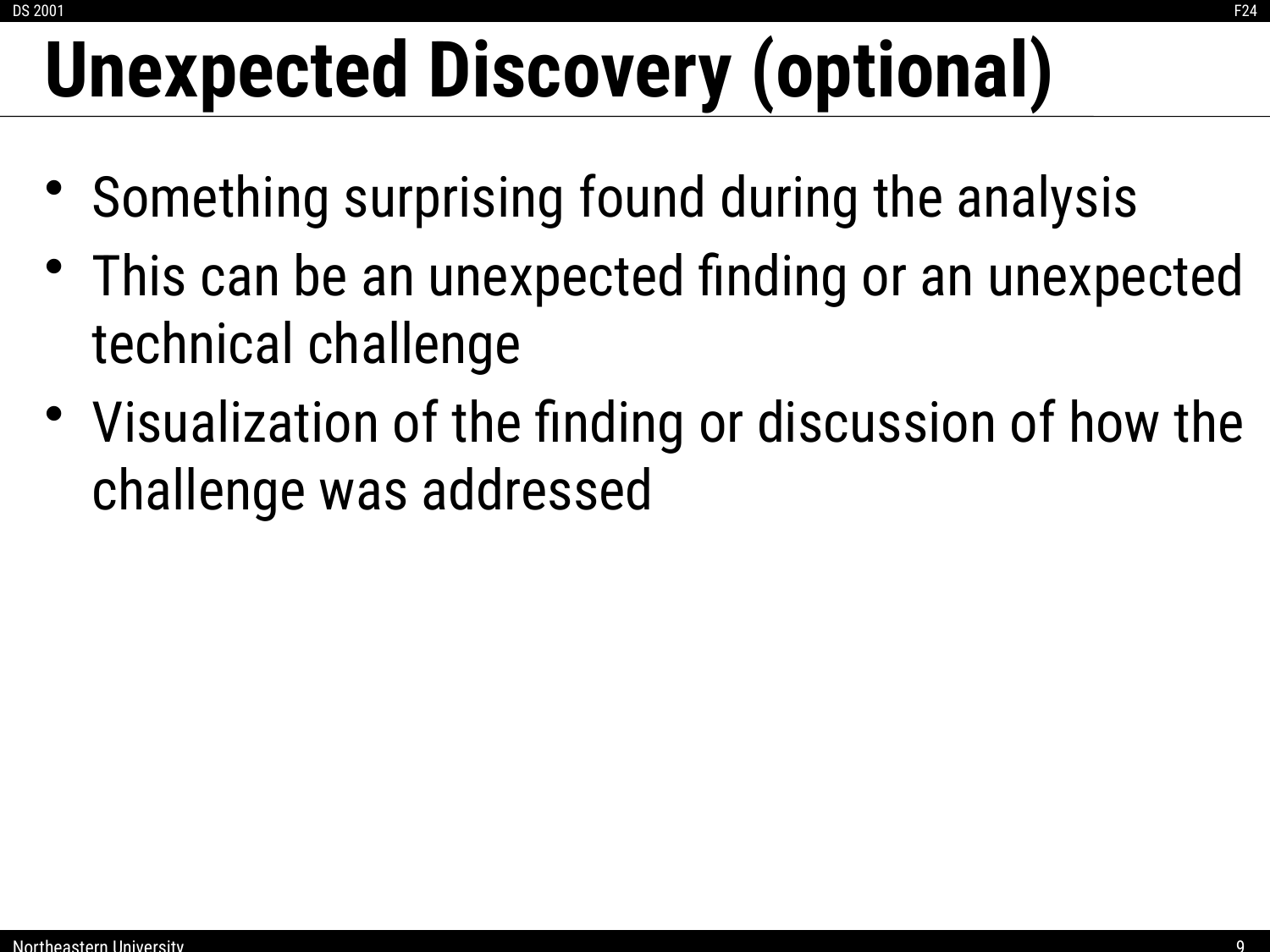

# Unexpected Discovery (optional)
Something surprising found during the analysis
This can be an unexpected finding or an unexpected technical challenge
Visualization of the finding or discussion of how the challenge was addressed